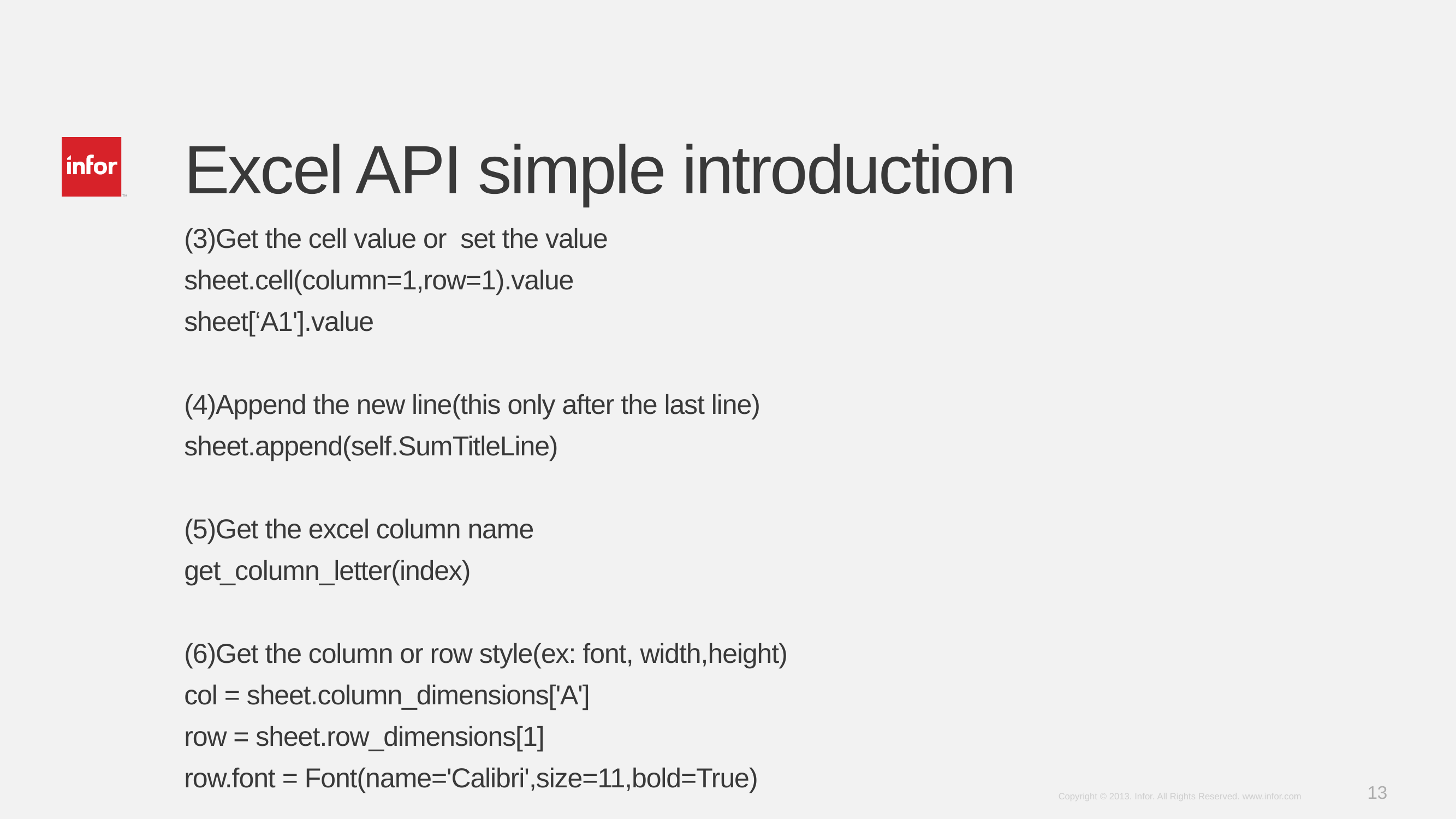

# Excel API simple introduction
(3)Get the cell value or  set the value
sheet.cell(column=1,row=1).value
sheet[‘A1'].value

(4)Append the new line(this only after the last line)
sheet.append(self.SumTitleLine)

(5)Get the excel column name
get_column_letter(index)

(6)Get the column or row style(ex: font, width,height)
col = sheet.column_dimensions['A']
row = sheet.row_dimensions[1]
row.font = Font(name='Calibri',size=11,bold=True)